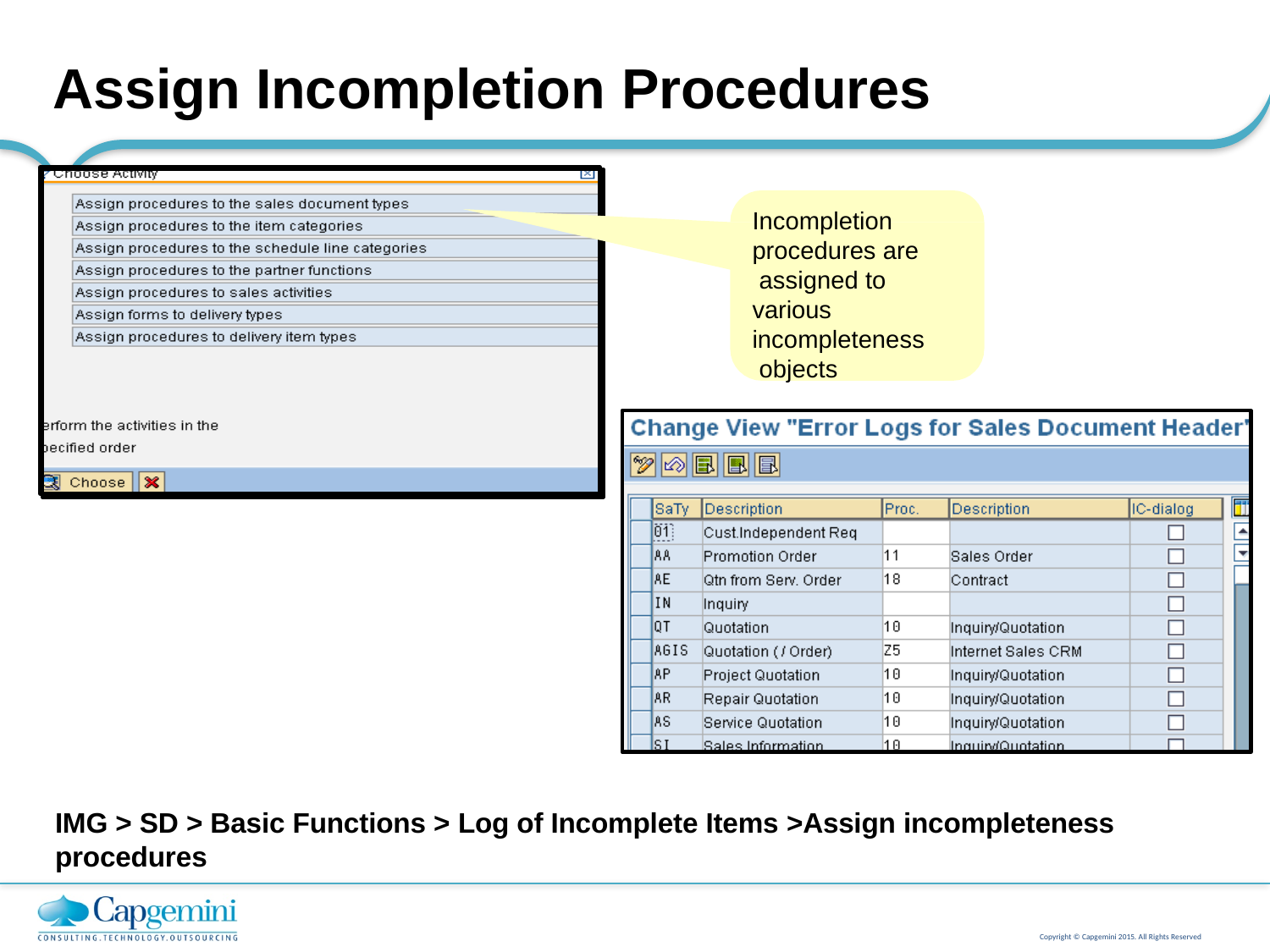

# Assign Incompletion Procedures

Incompletion  procedures are  assigned to  various  incompleteness  objects

IMG > SD > Basic Functions > Log of Incomplete Items >Assign incompleteness  procedures